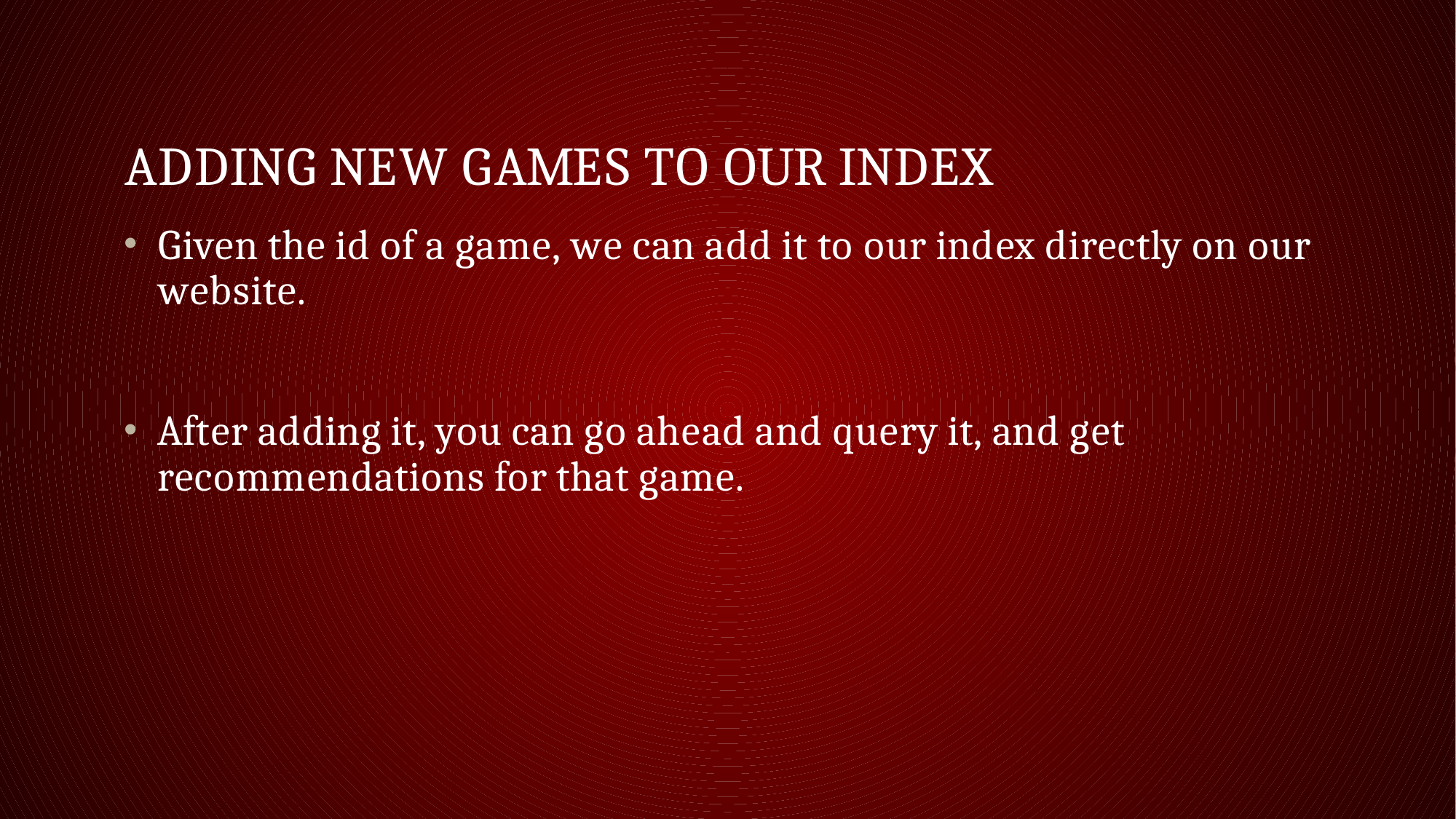

# Adding new games to our index
Given the id of a game, we can add it to our index directly on our website.

After adding it, you can go ahead and query it, and get recommendations for that game.